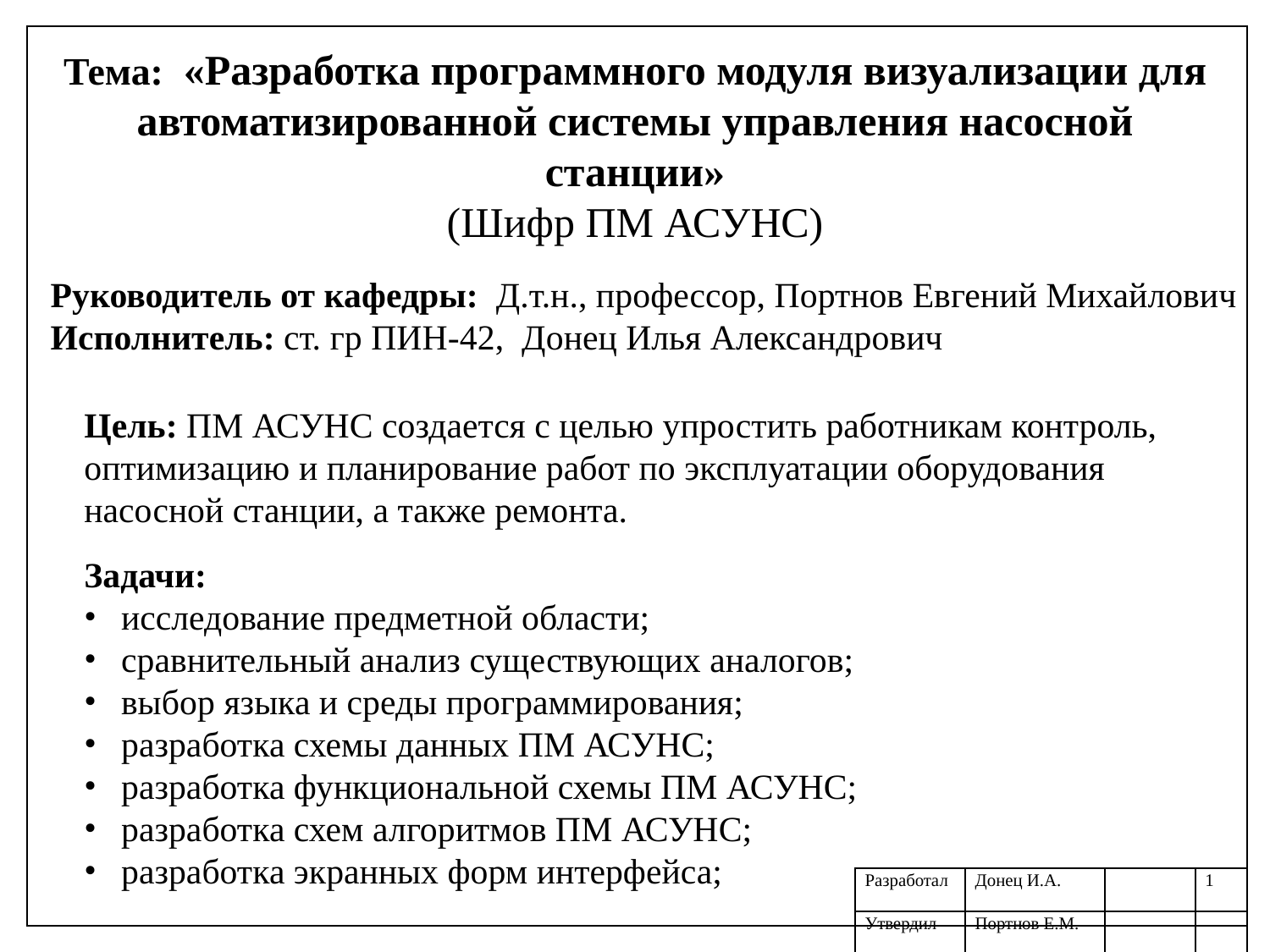

Тема:  «Разработка программного модуля визуализации для автоматизированной системы управления насосной станции»
(Шифр ПМ АСУНС)
Руководитель от кафедры:  Д.т.н., профессор, Портнов Евгений Михайлович
Исполнитель: ст. гр ПИН-42,  Донец Илья Александрович
Цель: ПМ АСУНС создается с целью упростить работникам контроль, оптимизацию и планирование работ по эксплуатации оборудования насосной станции, а также ремонта.

Задачи:
исследование предметной области;
сравнительный анализ существующих аналогов;
выбор языка и среды программирования;
разработка схемы данных ПМ АСУНС;
разработка функциональной схемы ПМ АСУНС;
разработка схем алгоритмов ПМ АСУНС;
разработка экранных форм интерфейса;

| Разработал | Донец И.А. |  | 1 |
| --- | --- | --- | --- |
| Утвердил | Портнов Е.М. |  |  |